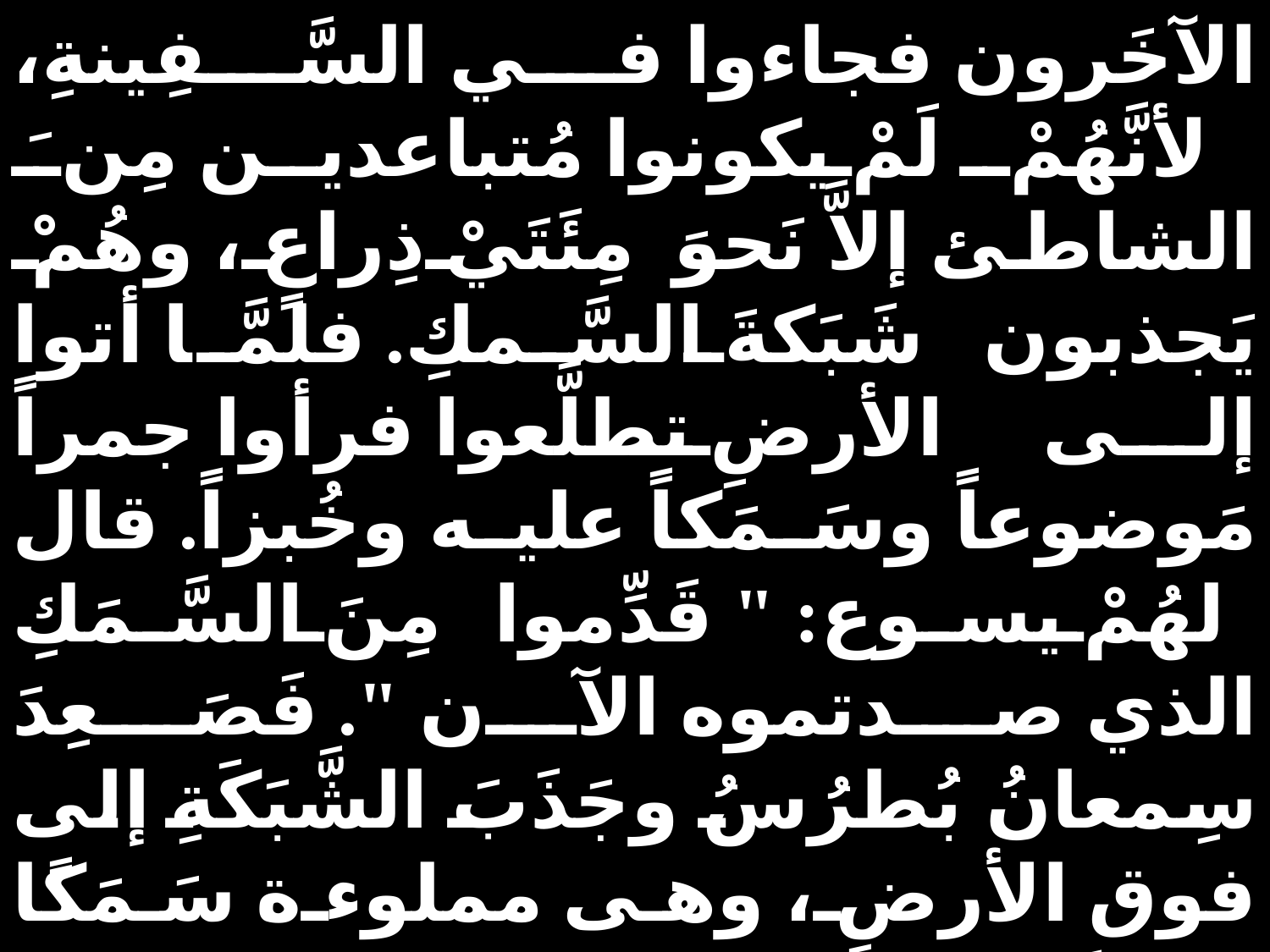

الآخَرون فجاءوا في السَّفِينةِ، لأنَّهُمْ لَمْ يكونوا مُتباعدين مِنَ الشاطئ إلاَّ نَحوَ مِئَتَيْ ذِراعٍ، وهُمْ يَجذبون شَبَكةَ السَّمكِ. فلمَّا أتوا إلى الأرضِ تطلَّعوا فرأوا جمراً مَوضوعاً وسَمَكاً عليه وخُبزاً. قال لهُمْ يسوع: " قَدِّموا مِنَ السَّمَكِ الذي صدتموه الآن ". فَصَعِدَ سِمعانُ بُطرُسُ وجَذَبَ الشَّبَكَةِ إلى فوق الأرضِ، وهى مملوءة سَمَكًا كبيرًا وكان فيها ثلاثة وخمسون ومائة. وبهذا العدد لم تتمزَّق الشَّبكةُ. قال لهُمْ يَسوعُ: " تعالوا كُلوا ". ولم يَكن أحدٌ مِنْ تلاميذه يَجْسُرْ أنْ يسأله: مَنْ أنتَ؟ عالمين أنَّهُ هو